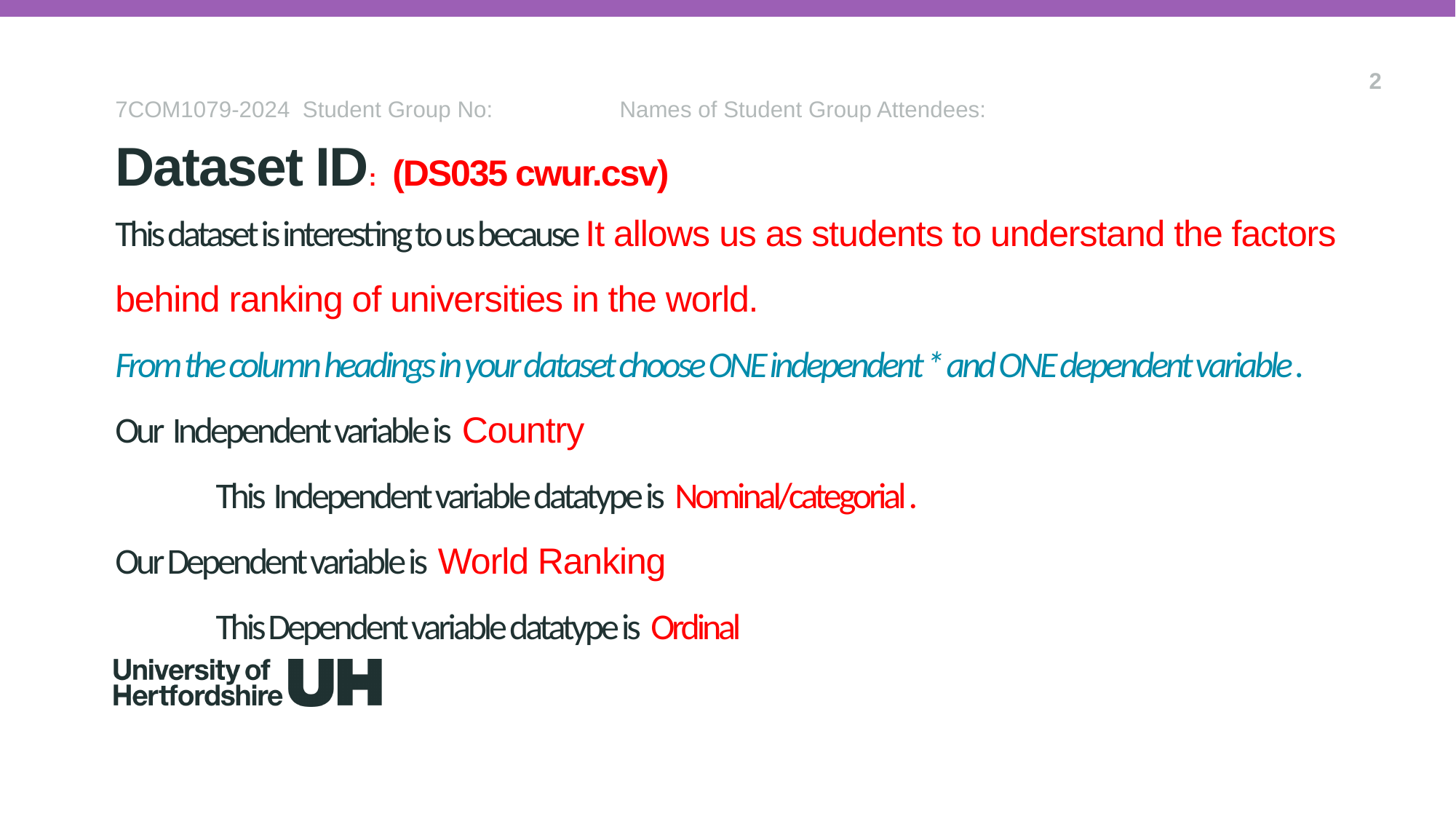

2
7COM1079-2024  Student Group No:                    Names of Student Group Attendees:
Dataset ID:   (DS035 cwur.csv)
# This dataset is interesting to us because It allows us as students to understand the factors behind ranking of universities in the world. From the column headings in your dataset choose ONE independent * and ONE dependent variable . Our  Independent variable is  Country This  Independent variable datatype is  Nominal/categorial . Our Dependent variable is  World Ranking This Dependent variable datatype is  Ordinal